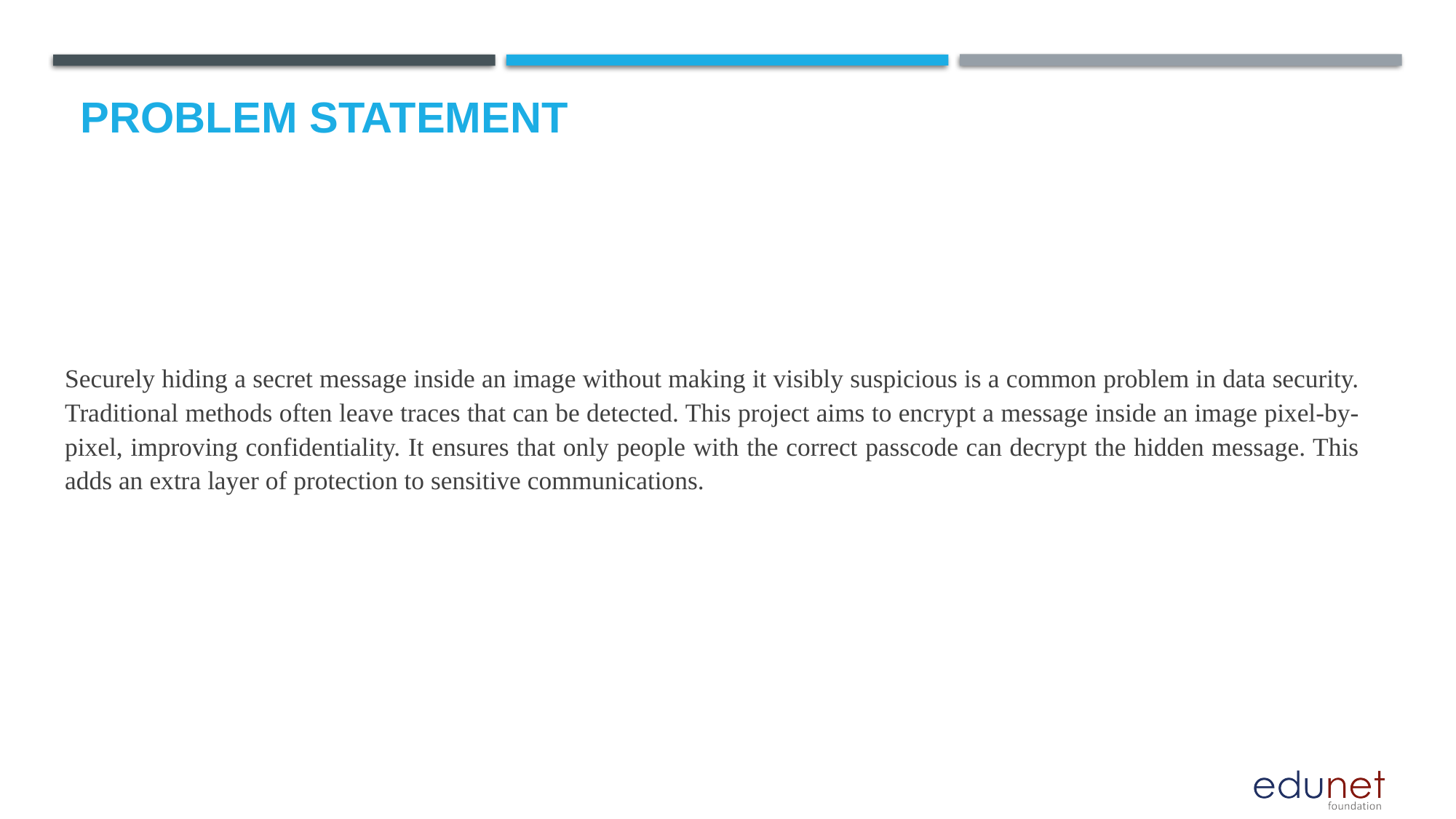

# Problem Statement
Securely hiding a secret message inside an image without making it visibly suspicious is a common problem in data security. Traditional methods often leave traces that can be detected. This project aims to encrypt a message inside an image pixel-by-pixel, improving confidentiality. It ensures that only people with the correct passcode can decrypt the hidden message. This adds an extra layer of protection to sensitive communications.